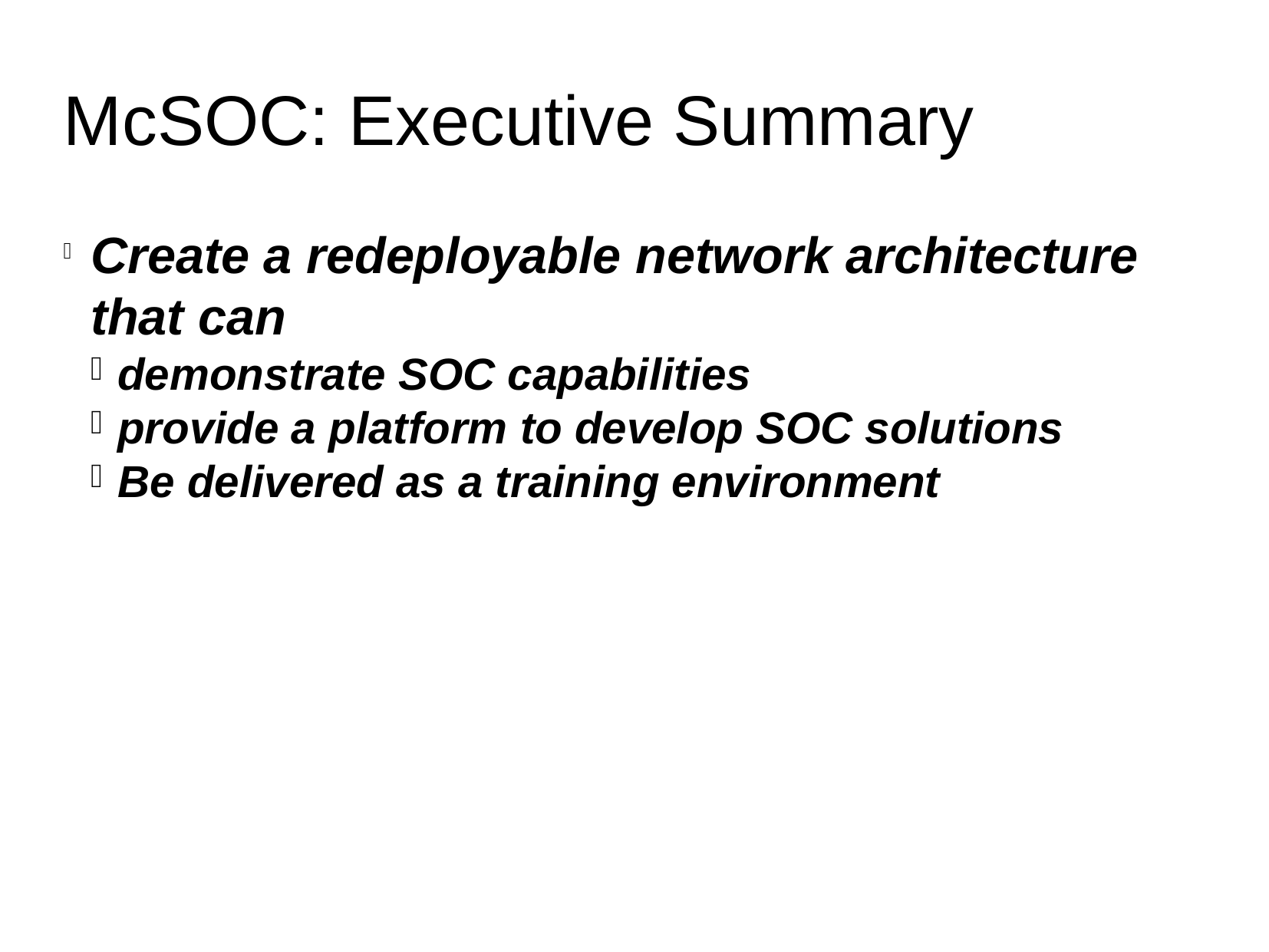

McSOC: Executive Summary
Create a redeployable network architecture  that can
demonstrate SOC capabilities
provide a platform to develop SOC solutions
Be delivered as a training environment